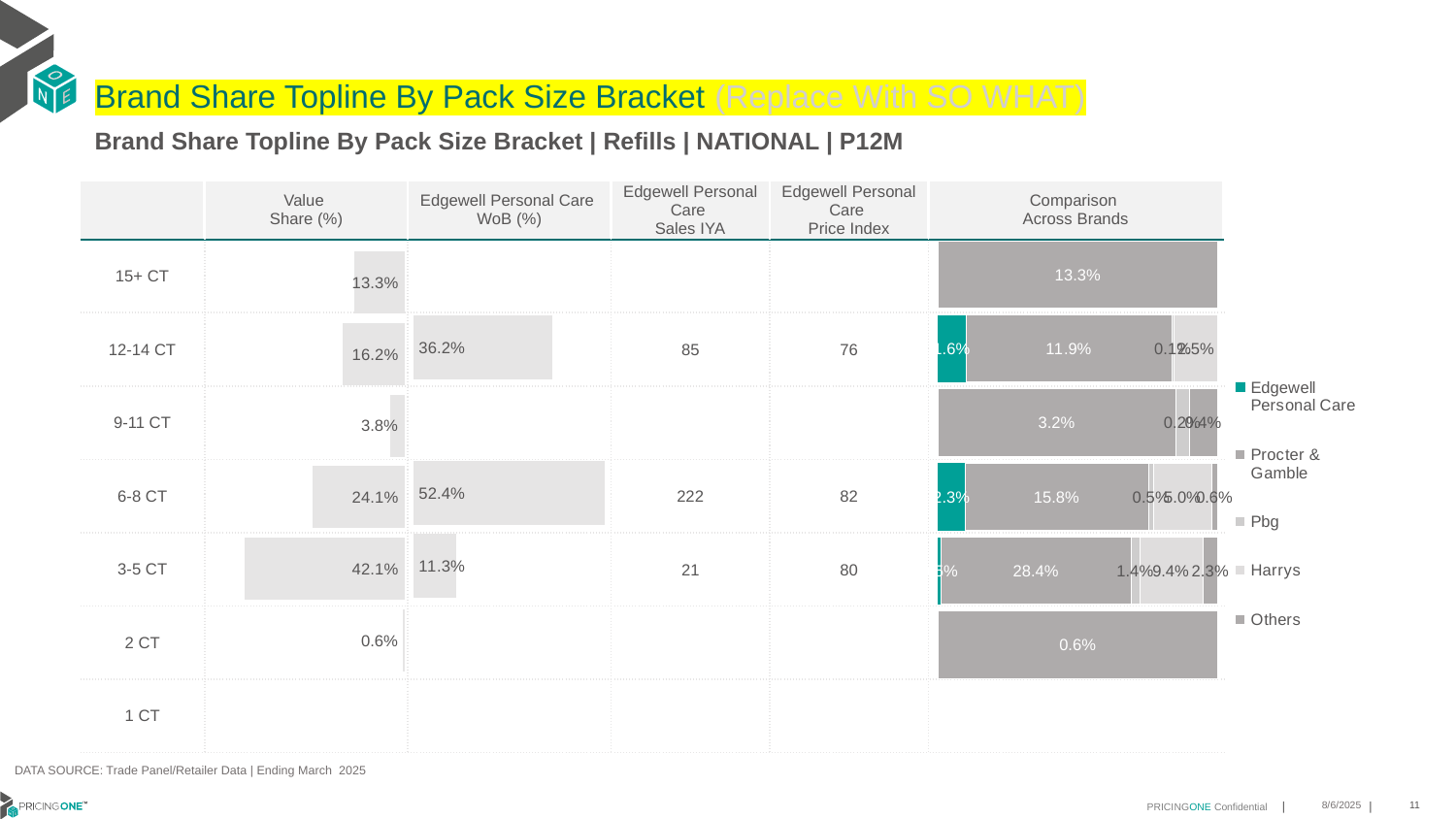

# Brand Share Topline By Pack Size Bracket (Replace With SO WHAT)
Brand Share Topline By Pack Size Bracket | Refills | NATIONAL | P12M
|  | Value Share (%) | Edgewell Personal Care WoB (%) | Edgewell Personal Care Sales IYA | Edgewell Personal Care Price Index | Comparison Across Brands |
| --- | --- | --- | --- | --- | --- |
| 15+ CT |  |  |  |  |  |
| 12-14 CT |  |  | 85 | 76 |  |
| 9-11 CT |  |  |  |  |  |
| 6-8 CT |  |  | 222 | 82 |  |
| 3-5 CT |  |  | 21 | 80 |  |
| 2 CT |  |  |  |  |  |
| 1 CT |  |  |  |  |  |

### Chart

| Category | Edgewell Personal Care | Procter & Gamble | Pbg | Harrys | Others |
|---|---|---|---|---|---|
| 15+ CT | None | 0.13263796577913559 | None | None | None |
| 12-14 CT | 0.016115276983436608 | 0.11918078166209056 | 0.0012843598794705646 | 0.025417639380296023 | None |
| 9-11 CT | None | 0.032014073887509896 | 0.0018333704536684463 | None | 0.00387495679702683 |
| 6-8 CT | 0.023332624423451718 | 0.1576150365612369 | 0.004627032799037282 | 0.049580472515097965 | 0.00555073730345536 |
| 3-5 CT | 0.00501638339775336 | 0.28420605321103715 | 0.013719304700211482 | 0.09426468551607652 | 0.022990152002767307 |
| 2 CT | None | 0.00581627849972361 | None | None | None |
| 1 CT | None | None | None | None | None |

### Chart

| Category | Value Share |
|---|---|
|  | 0.1326710196426847 |

### Chart

| Category | Brand WoB % |
|---|---|
|  | None |
DATA SOURCE: Trade Panel/Retailer Data | Ending March  2025

8/6/2025
11